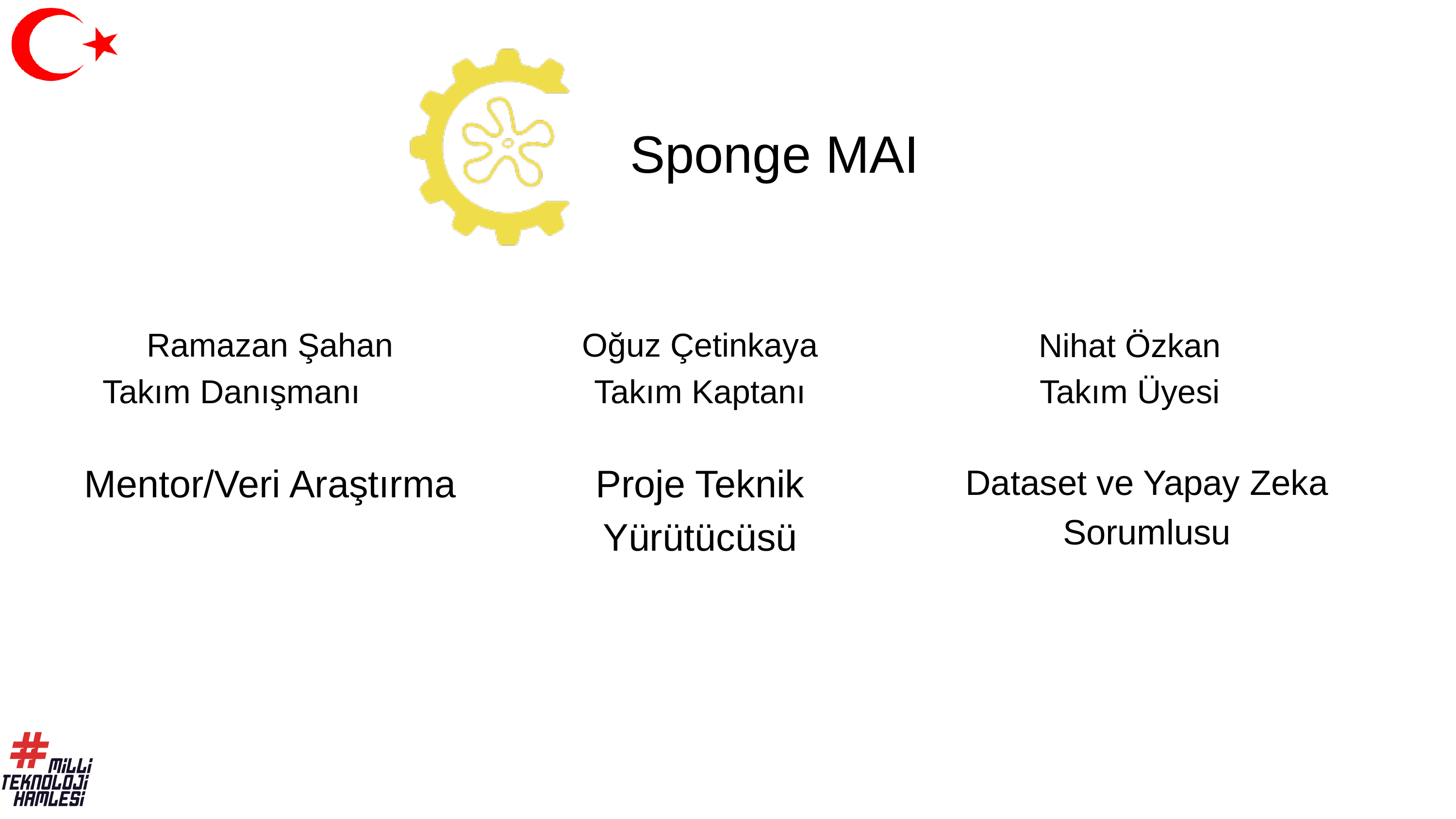

Sponge MAI
Ramazan Şahan
    Takım Danışmanı
Oğuz Çetinkaya
Takım Kaptanı
Nihat Özkan
Takım Üyesi
Mentor/Veri Araştırma

Proje Teknik Yürütücüsü
Dataset ve Yapay Zeka Sorumlusu